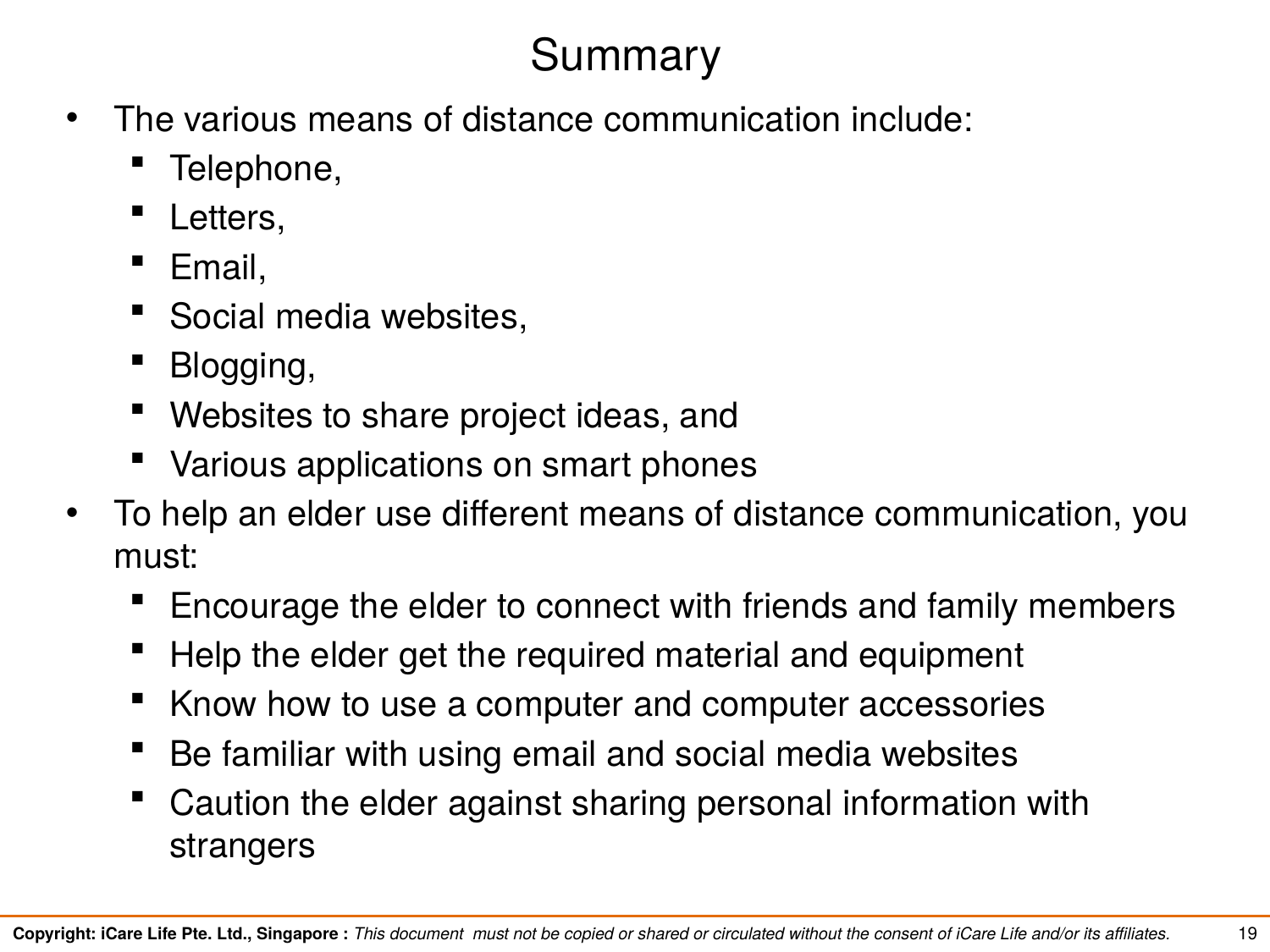

# Summary
The various means of distance communication include:
Telephone,
Letters,
Email,
Social media websites,
Blogging,
Websites to share project ideas, and
Various applications on smart phones
To help an elder use different means of distance communication, you must:
Encourage the elder to connect with friends and family members
Help the elder get the required material and equipment
Know how to use a computer and computer accessories
Be familiar with using email and social media websites
Caution the elder against sharing personal information with strangers
19
Copyright: iCare Life Pte. Ltd., Singapore : This document  must not be copied or shared or circulated without the consent of iCare Life and/or its affiliates.